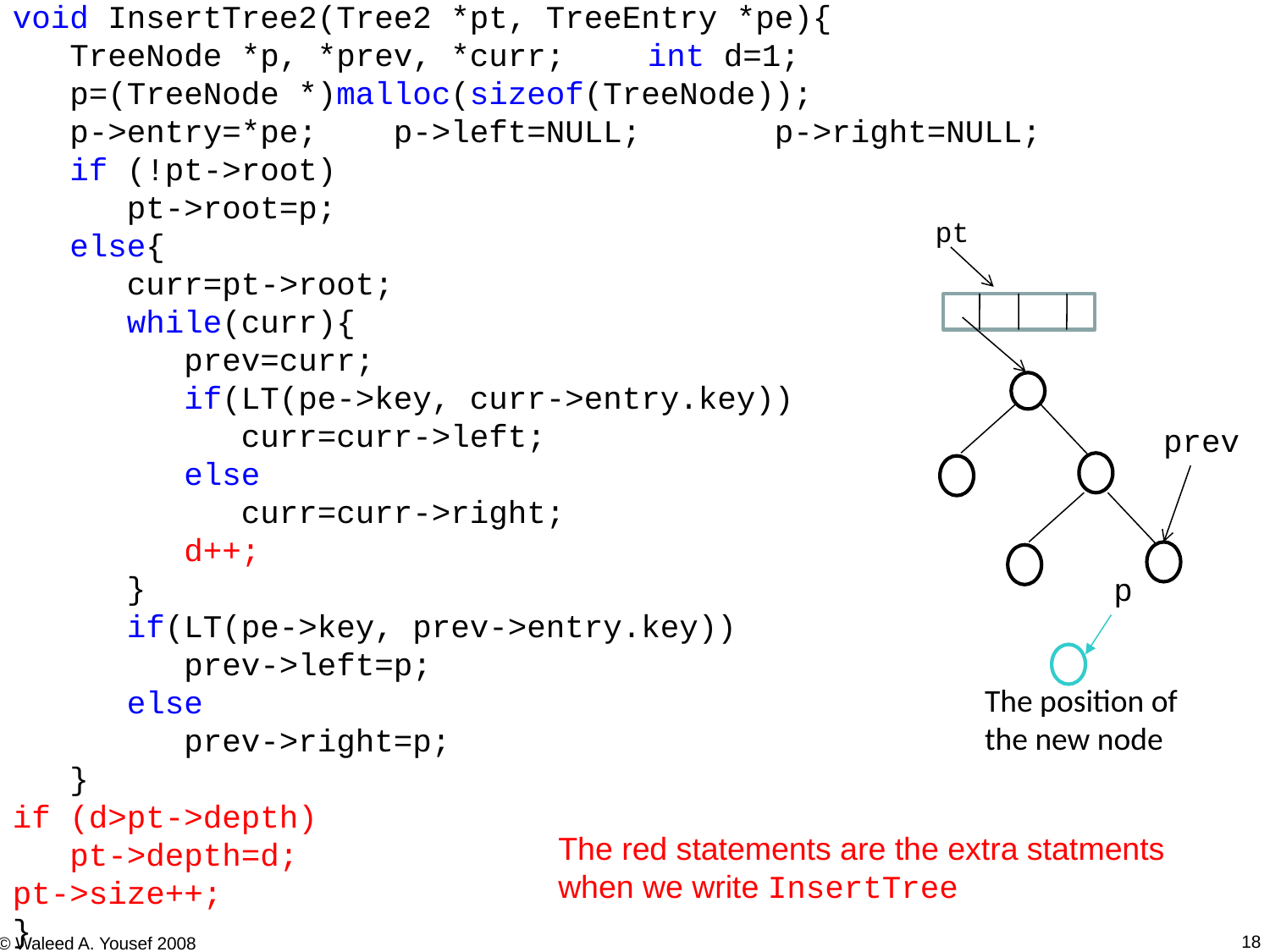

void InsertTree2(Tree2 *pt, TreeEntry *pe){
   TreeNode *p, *prev, *curr;	int d=1;
   p=(TreeNode *)malloc(sizeof(TreeNode));
   p->entry=*pe;	p->left=NULL;		p->right=NULL;
   if (!pt->root)
      pt->root=p;
   else{
      curr=pt->root;
      while(curr){
         prev=curr;
         if(LT(pe->key, curr->entry.key))
            curr=curr->left;
         else
            curr=curr->right;
         d++;
      }
      if(LT(pe->key, prev->entry.key))
         prev->left=p;
      else
         prev->right=p;
   }
if (d>pt->depth)
   pt->depth=d;
pt->size++;
}
pt

prev

p

The position of the new node
The red statements are the extra statments when we write InsertTree
18
© Waleed A. Yousef 2008